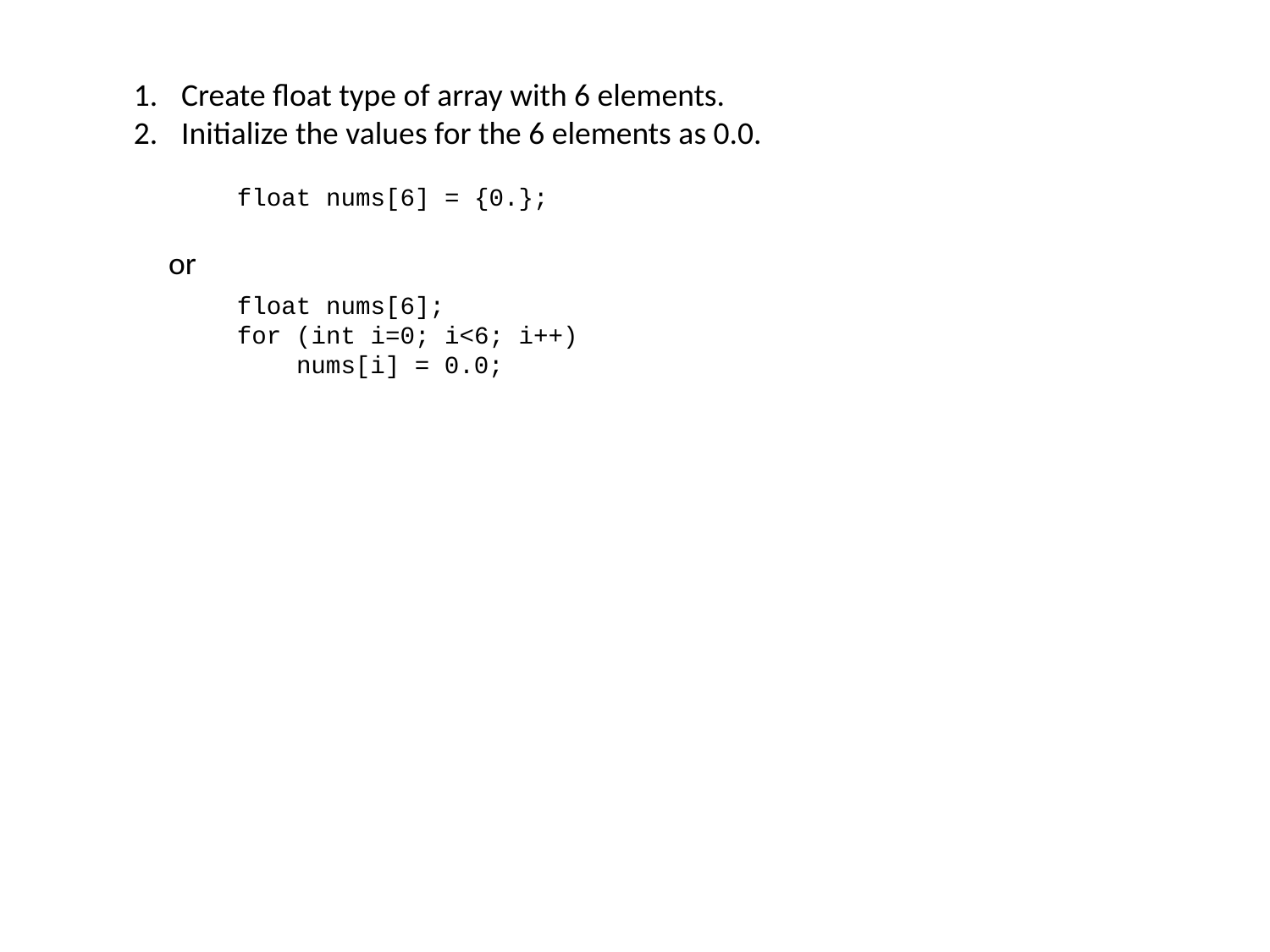

Create float type of array with 6 elements.
Initialize the values for the 6 elements as 0.0.

float nums[6] = {0.};
or
float nums[6];
for (int i=0; i<6; i++)
    nums[i] = 0.0;